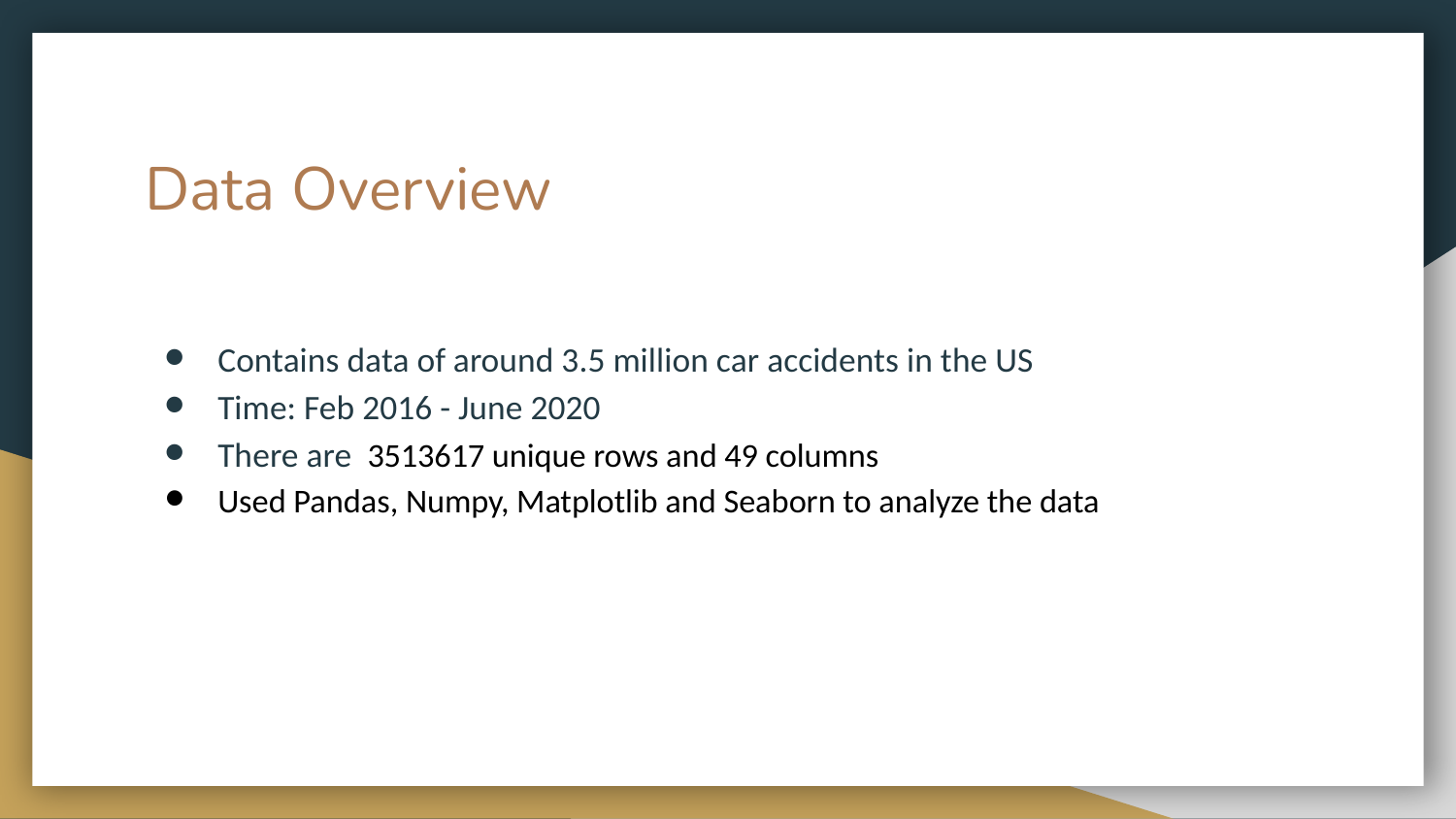

# Data Overview
Contains data of around 3.5 million car accidents in the US
Time: Feb 2016 - June 2020
There are  3513617 unique rows and 49 columns
Used Pandas, Numpy, Matplotlib and Seaborn to analyze the data